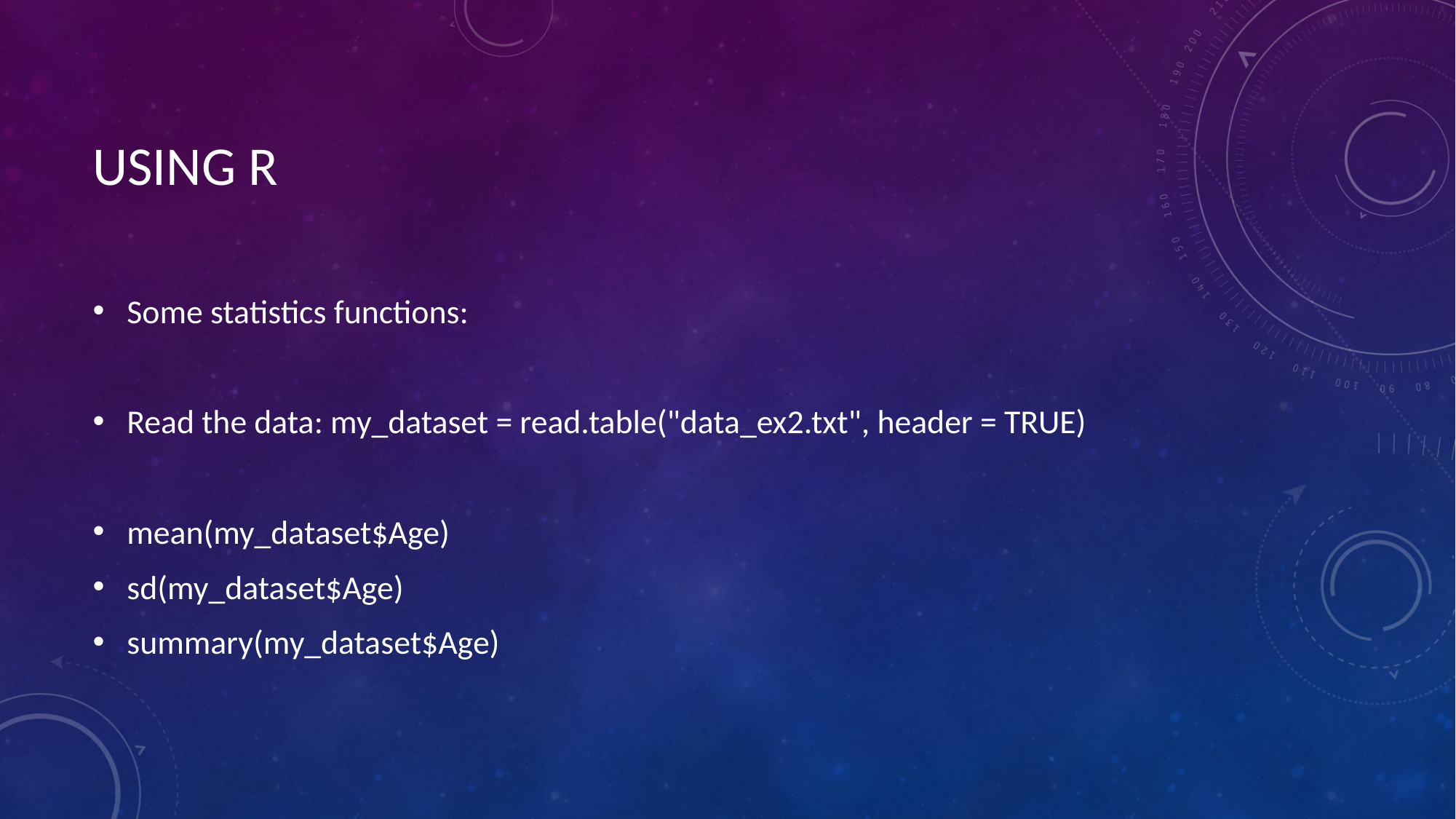

# Using R
Some statistics functions:

Read the data: my_dataset = read.table("data_ex2.txt", header = TRUE)

mean(my_dataset$Age)
sd(my_dataset$Age)
summary(my_dataset$Age)